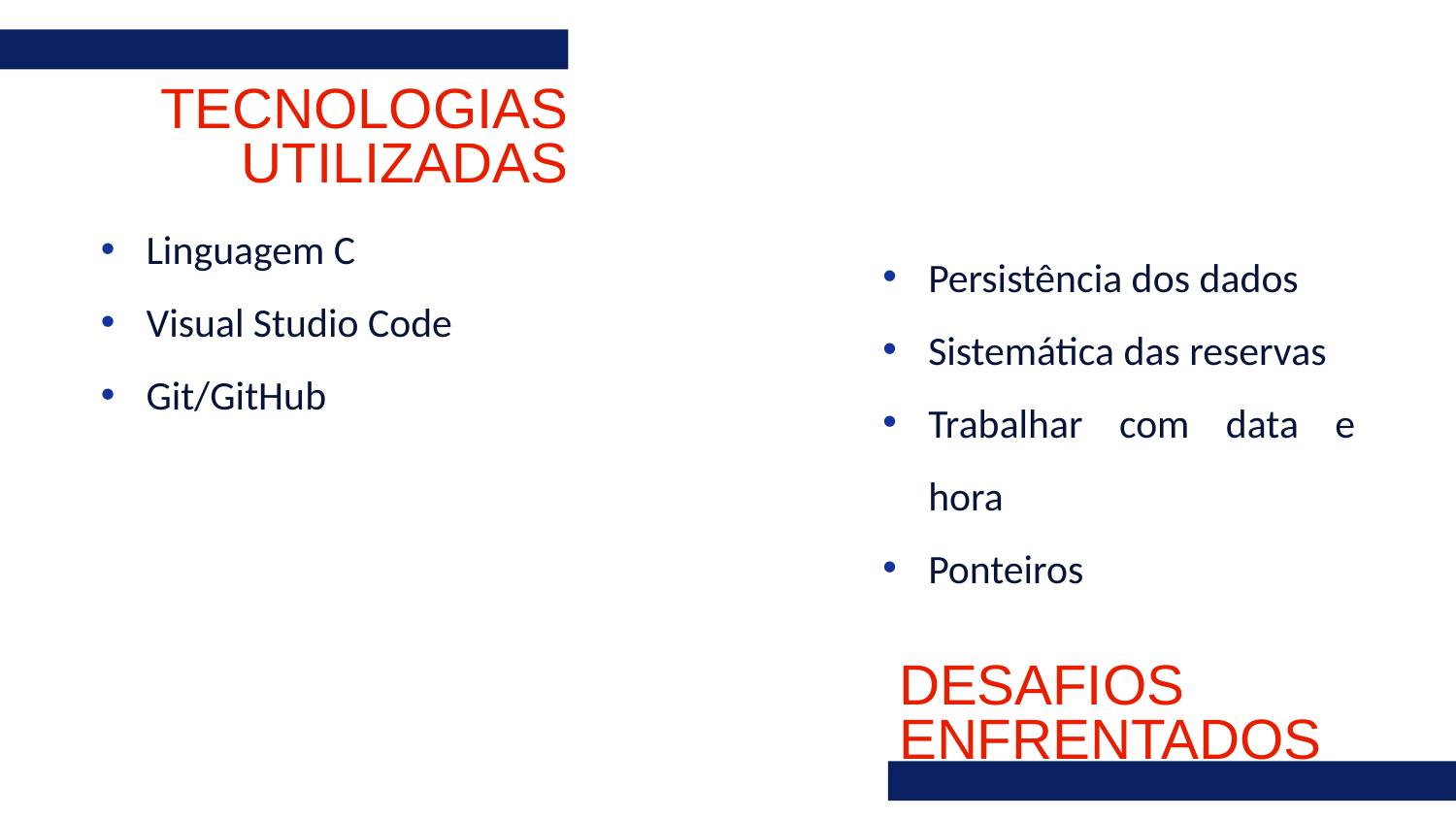

TECNOLOGIAS UTILIZADAS
Persistência dos dados
Sistemática das reservas
Trabalhar com data e hora
Ponteiros
Linguagem C
Visual Studio Code
Git/GitHub
DESAFIOS ENFRENTADOS